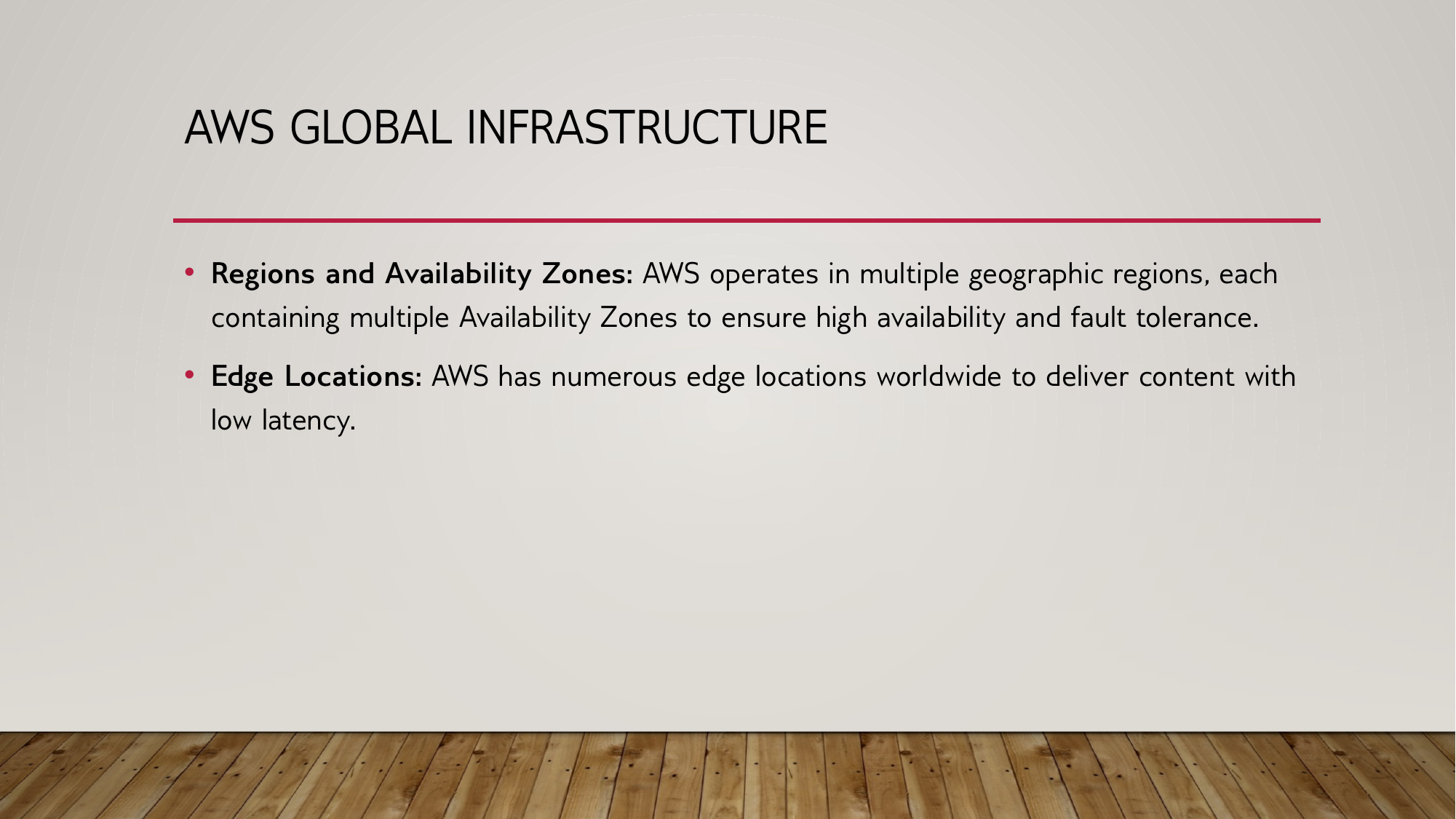

# AWS Global Infrastructure
Regions and Availability Zones: AWS operates in multiple geographic regions, each containing multiple Availability Zones to ensure high availability and fault tolerance.​
Edge Locations: AWS has numerous edge locations worldwide to deliver content with low latency.​